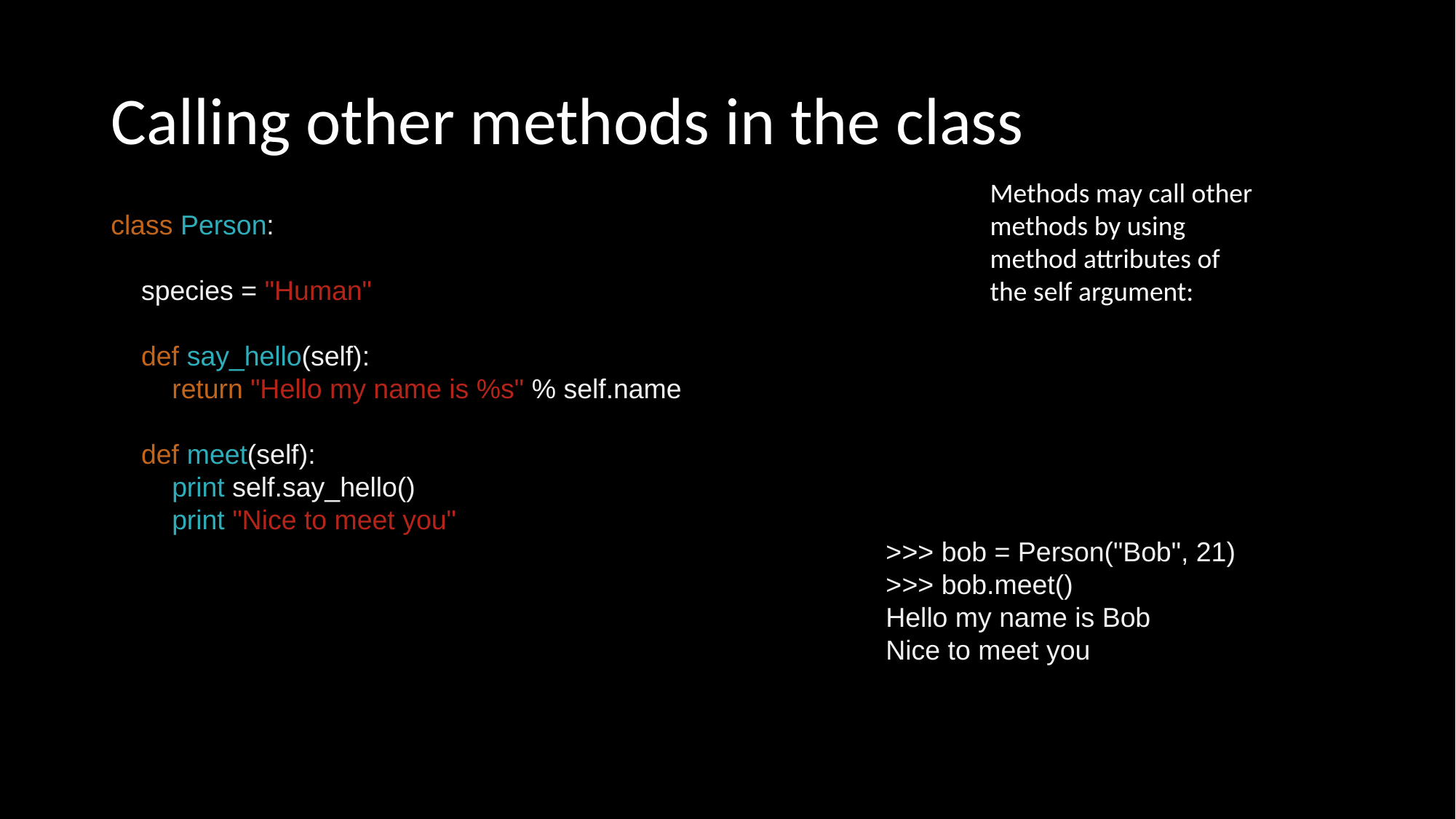

# Calling other methods in the class
Methods may call other methods by using method attributes of the self argument:
class Person:

    species = "Human"

    def say_hello(self):
        return "Hello my name is %s" % self.name

    def meet(self):
        print self.say_hello()
        print "Nice to meet you"

>>> bob = Person("Bob", 21)
>>> bob.meet()
Hello my name is Bob
Nice to meet you